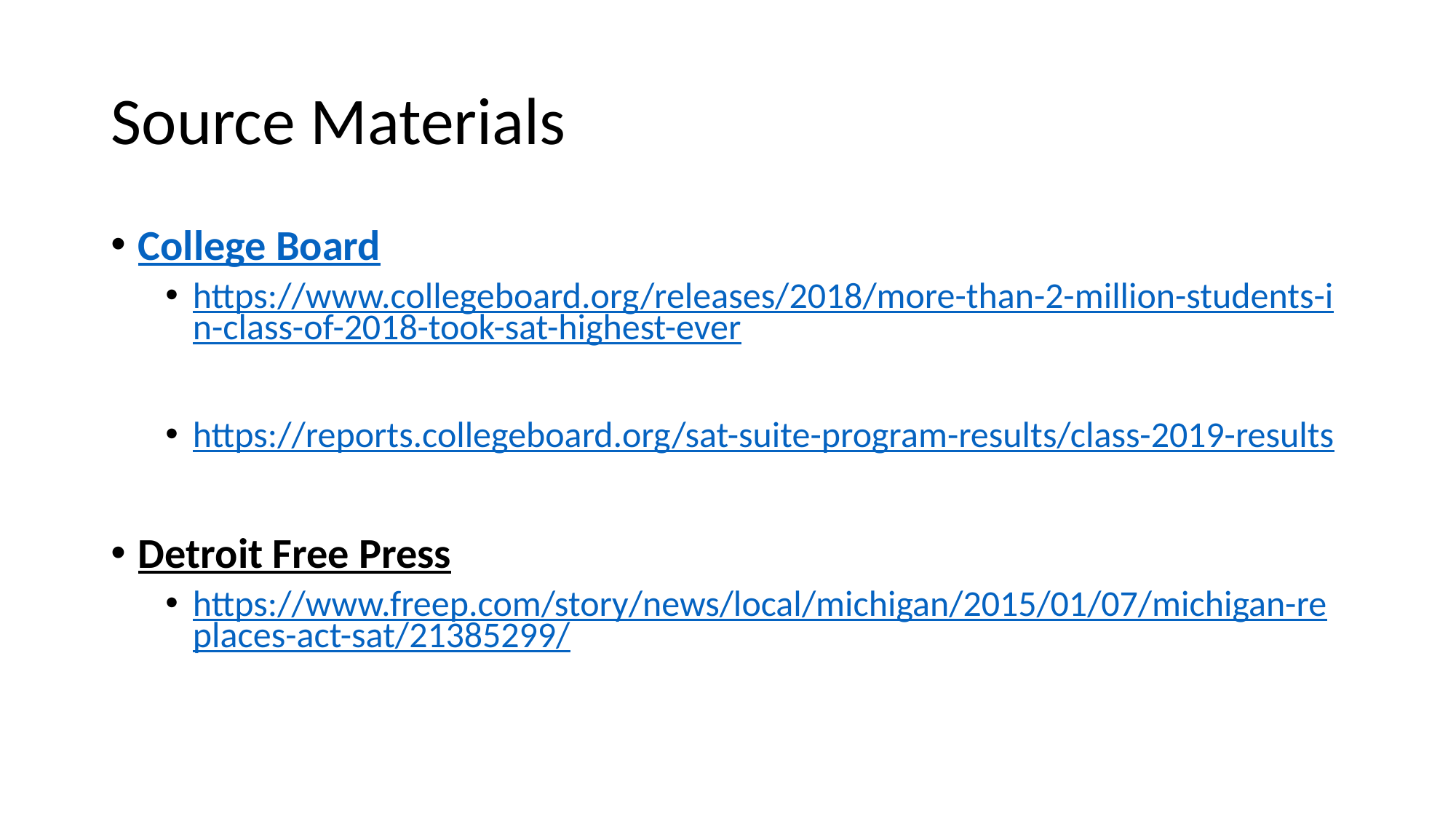

# Source Materials
College Board
https://www.collegeboard.org/releases/2018/more-than-2-million-students-in-class-of-2018-took-sat-highest-ever

https://reports.collegeboard.org/sat-suite-program-results/class-2019-results

Detroit Free Press
https://www.freep.com/story/news/local/michigan/2015/01/07/michigan-replaces-act-sat/21385299/